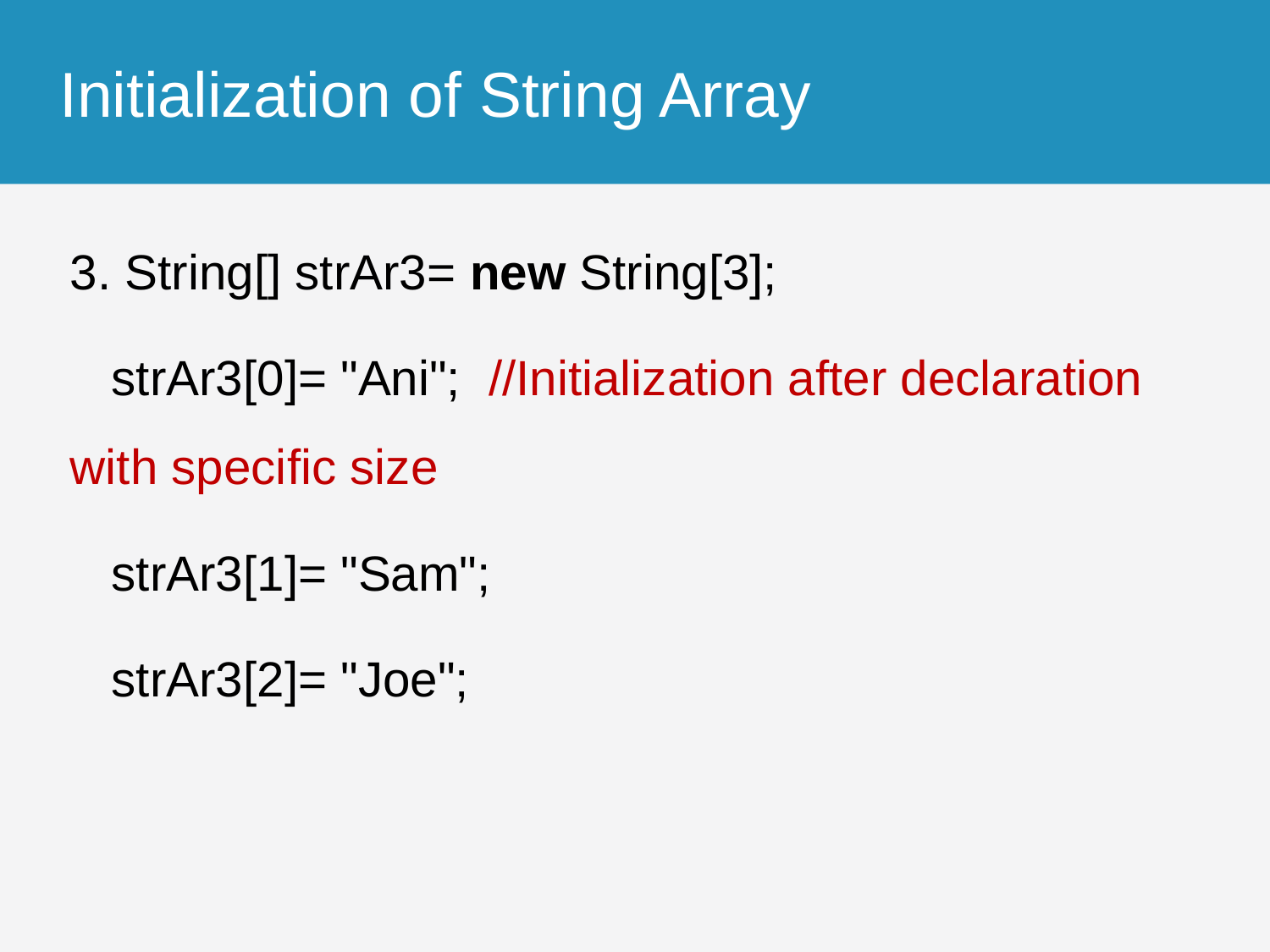

# Initialization of String Array
3. String[] strAr3= new String[3];
   strAr3[0]= "Ani";  //Initialization after declaration   with specific size
   strAr3[1]= "Sam";
   strAr3[2]= "Joe";